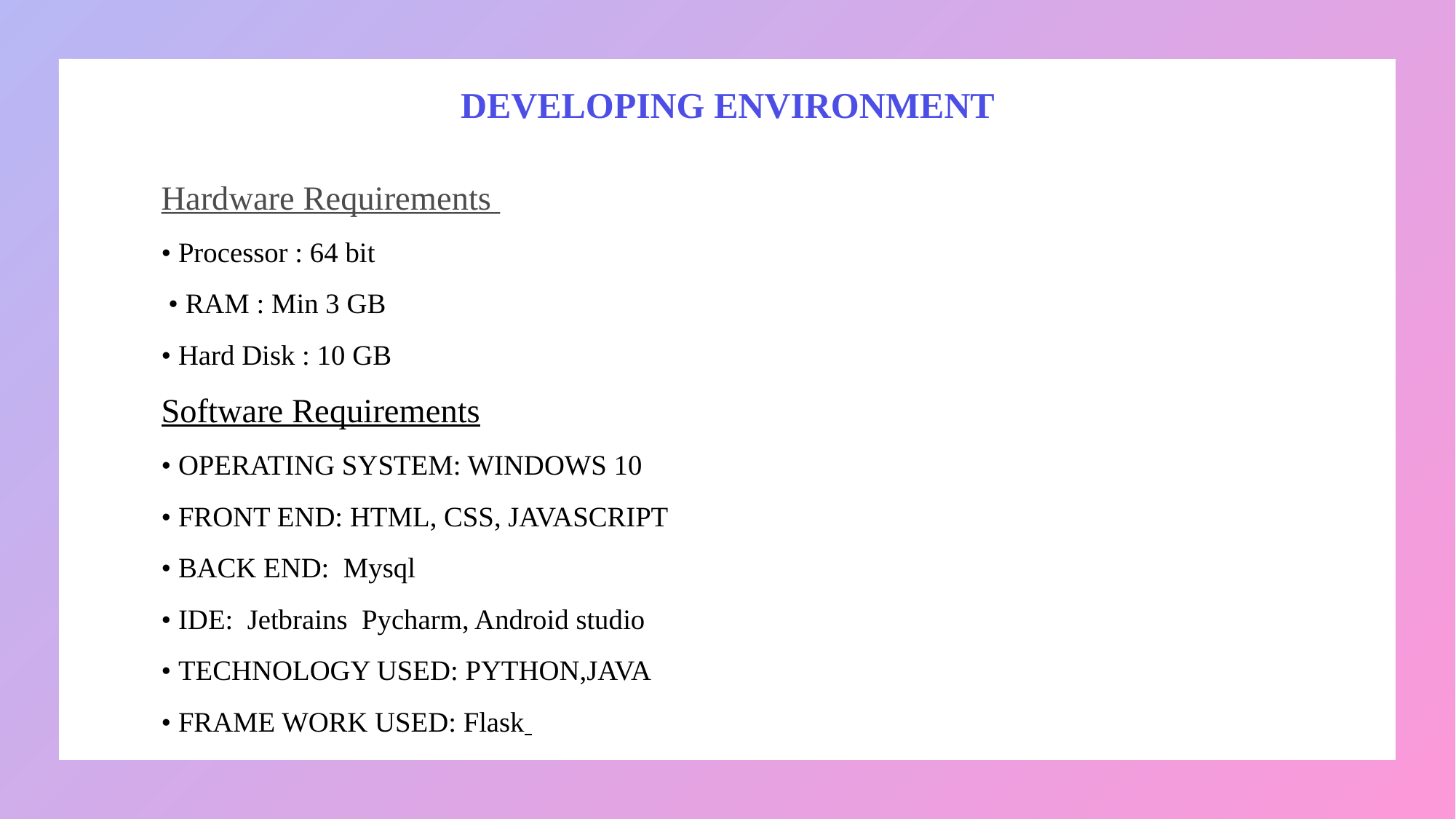

# DEVELOPING ENVIRONMENT
Hardware Requirements
• Processor : 64 bit
 • RAM : Min 3 GB
• Hard Disk : 10 GB
Software Requirements
• OPERATING SYSTEM: WINDOWS 10
• FRONT END: HTML, CSS, JAVASCRIPT
• BACK END:  Mysql
• IDE:  Jetbrains  Pycharm, Android studio
• TECHNOLOGY USED: PYTHON,JAVA
• FRAME WORK USED: Flask